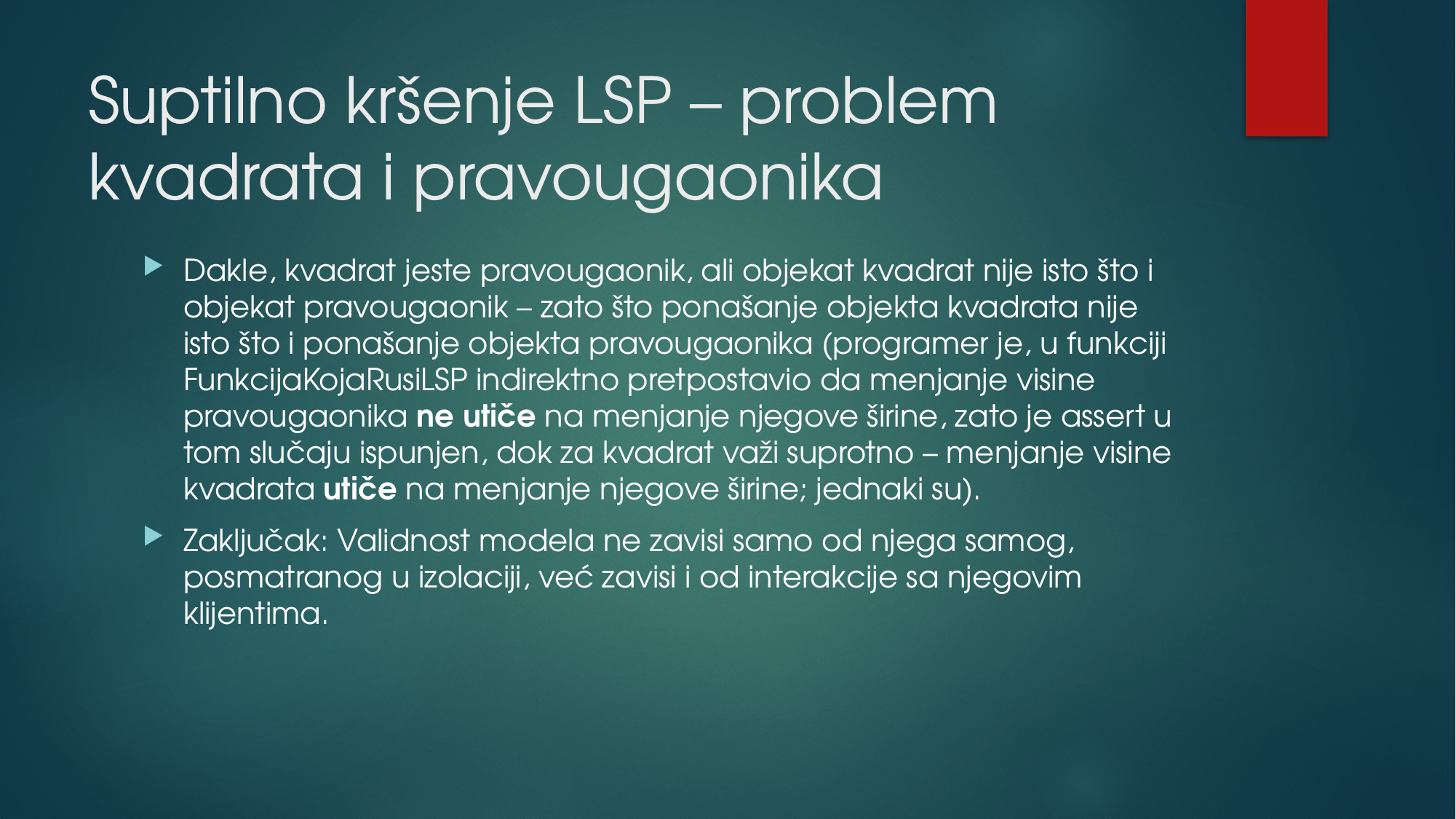

# Suptilno kršenje LSP – problem kvadrata i pravougaonika
Dakle, kvadrat jeste pravougaonik, ali objekat kvadrat nije isto što i objekat pravougaonik – zato što ponašanje objekta kvadrata nije isto što i ponašanje objekta pravougaonika (programer je, u funkciji FunkcijaKojaRusiLSP indirektno pretpostavio da menjanje visine pravougaonika ne utiče na menjanje njegove širine, zato je assert u tom slučaju ispunjen, dok za kvadrat važi suprotno – menjanje visine kvadrata utiče na menjanje njegove širine; jednaki su).
Zaključak: Validnost modela ne zavisi samo od njega samog, posmatranog u izolaciji, već zavisi i od interakcije sa njegovim klijentima.